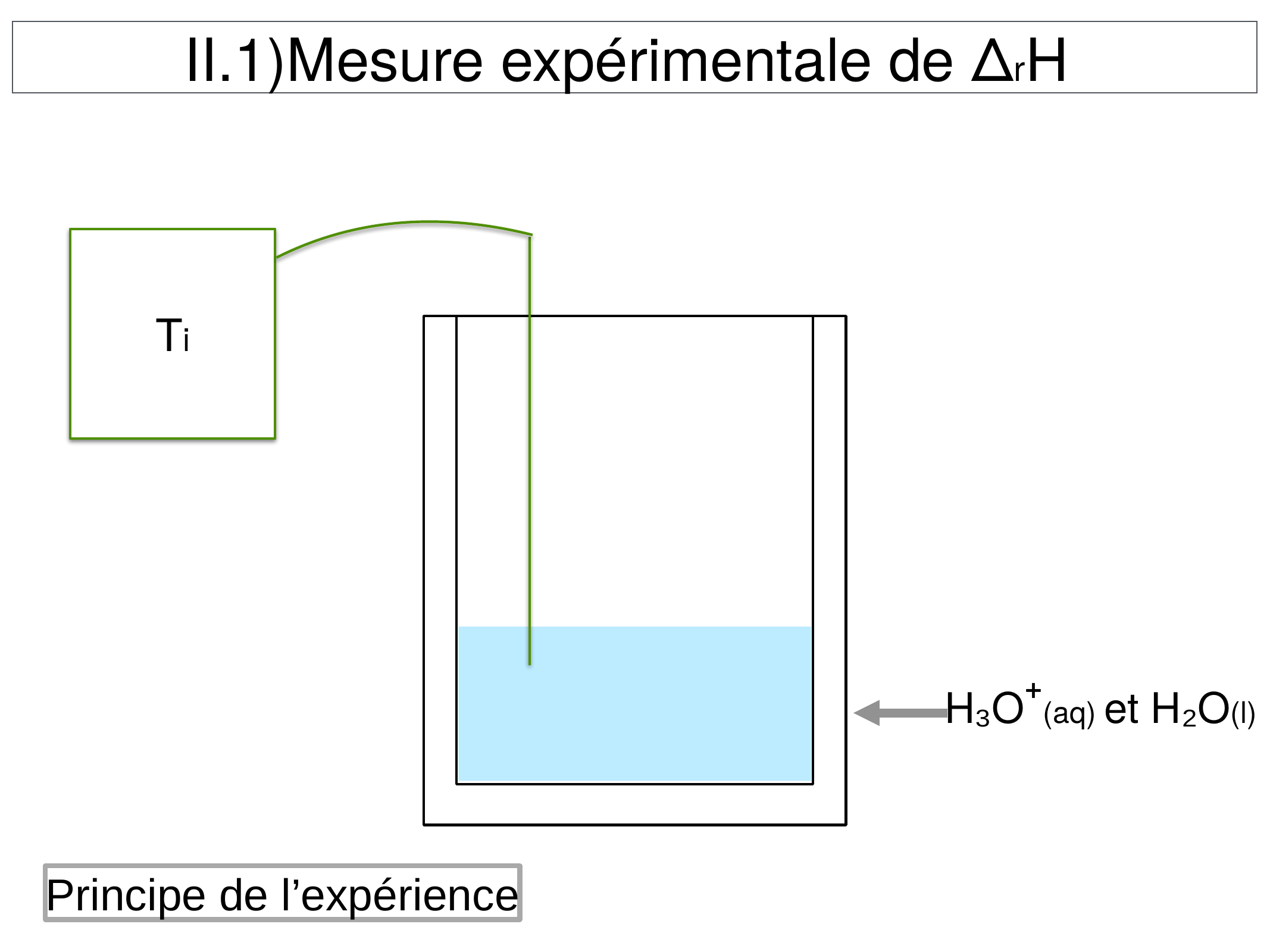

II.1)Mesure expérimentale de ΔrH

Ti

H₃O⁺(aq) et H₂O(l)

Principe de l’expérience
7